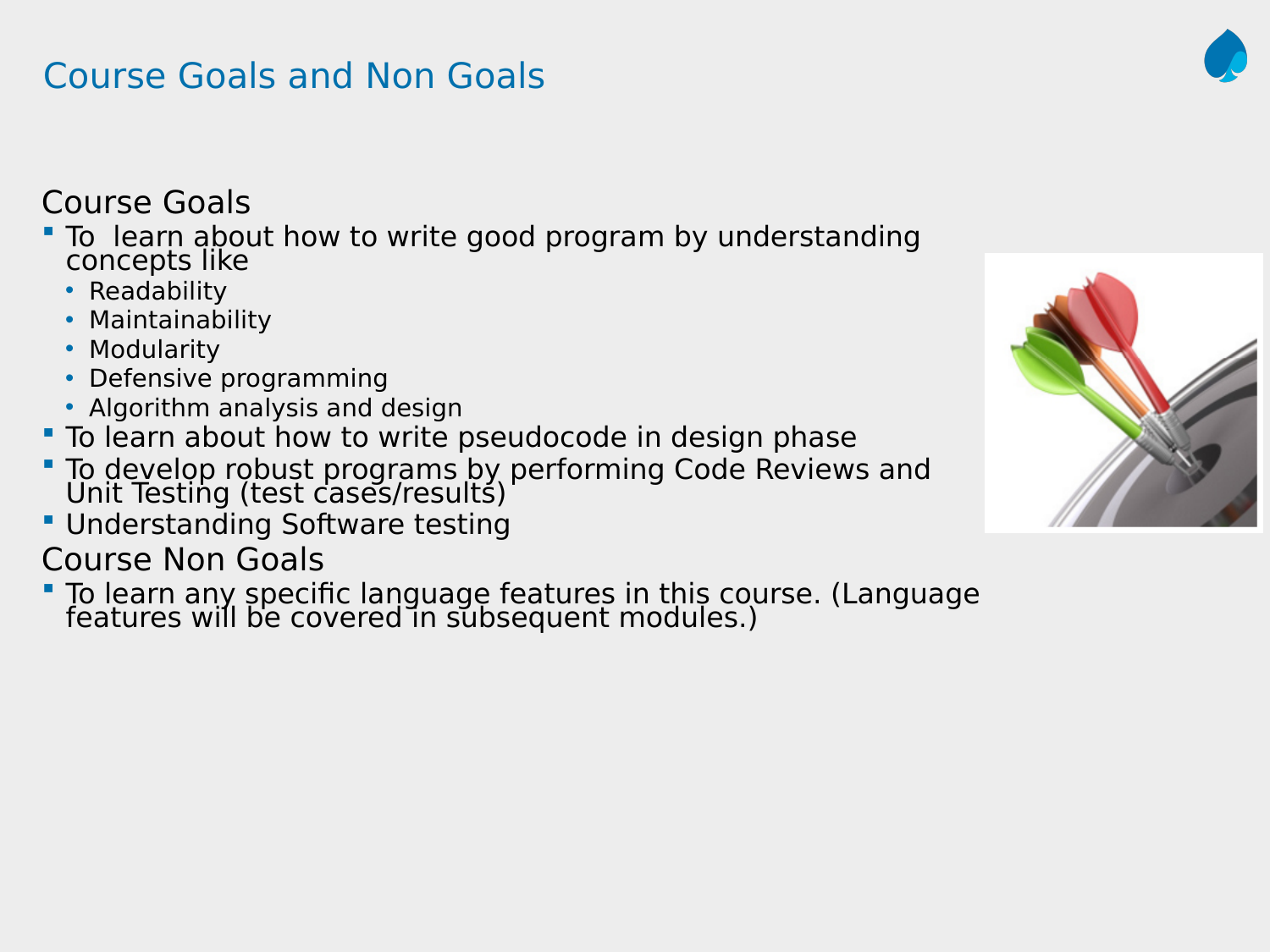

# Course Goals and Non Goals
Course Goals
To  learn about how to write good program by understanding concepts like
Readability
Maintainability
Modularity
Defensive programming
Algorithm analysis and design
To learn about how to write pseudocode in design phase
To develop robust programs by performing Code Reviews and Unit Testing (test cases/results)
Understanding Software testing
Course Non Goals
To learn any specific language features in this course. (Language features will be covered in subsequent modules.)